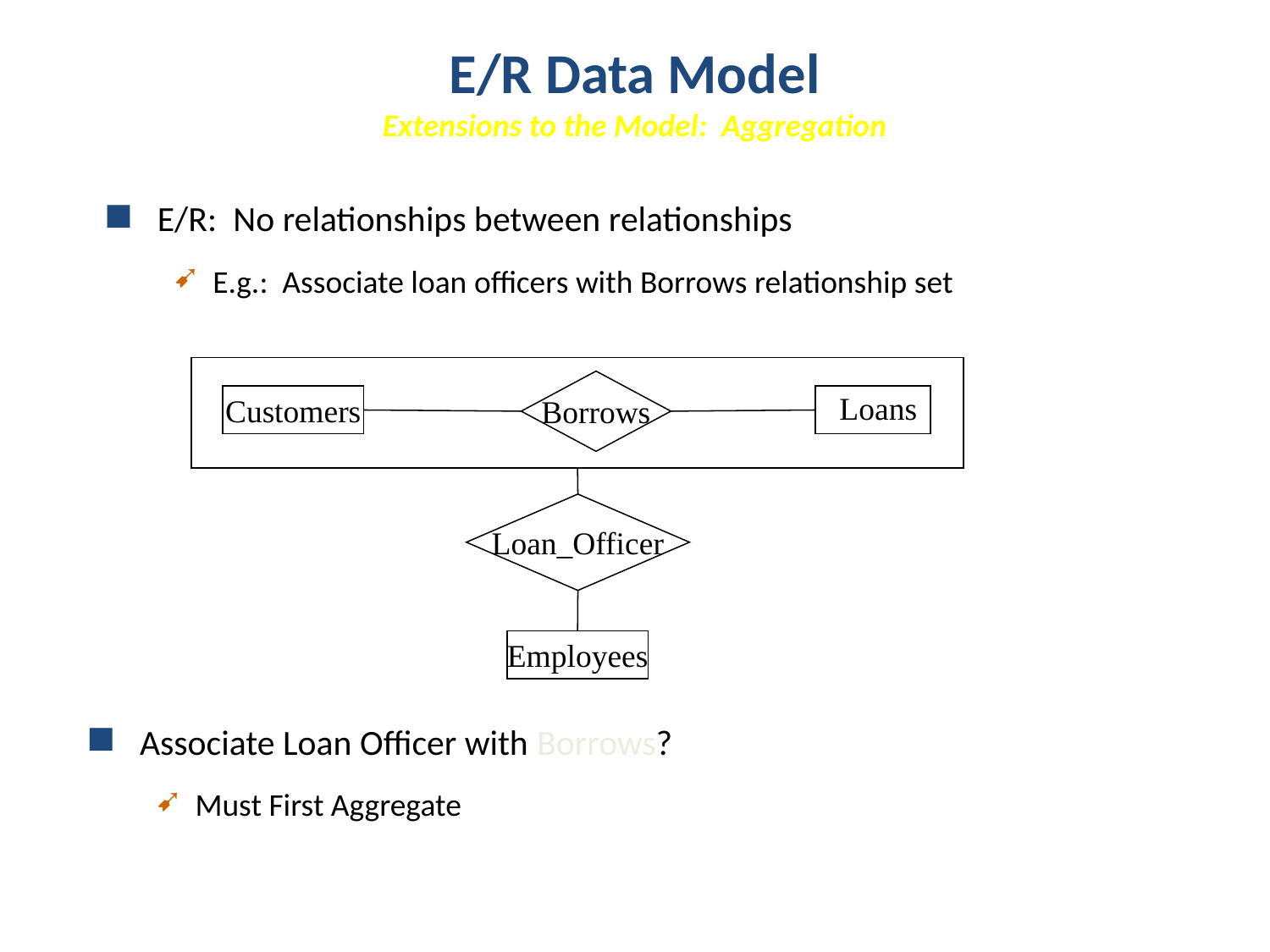

E/R Data Model
Extensions to the Model:  Aggregation
E/R:  No relationships between relationships
E.g.:  Associate loan officers with Borrows relationship set

Borrows
Loans

Customers
Loan_Officer
Employees
Associate Loan Officer with Borrows?
Must First Aggregate